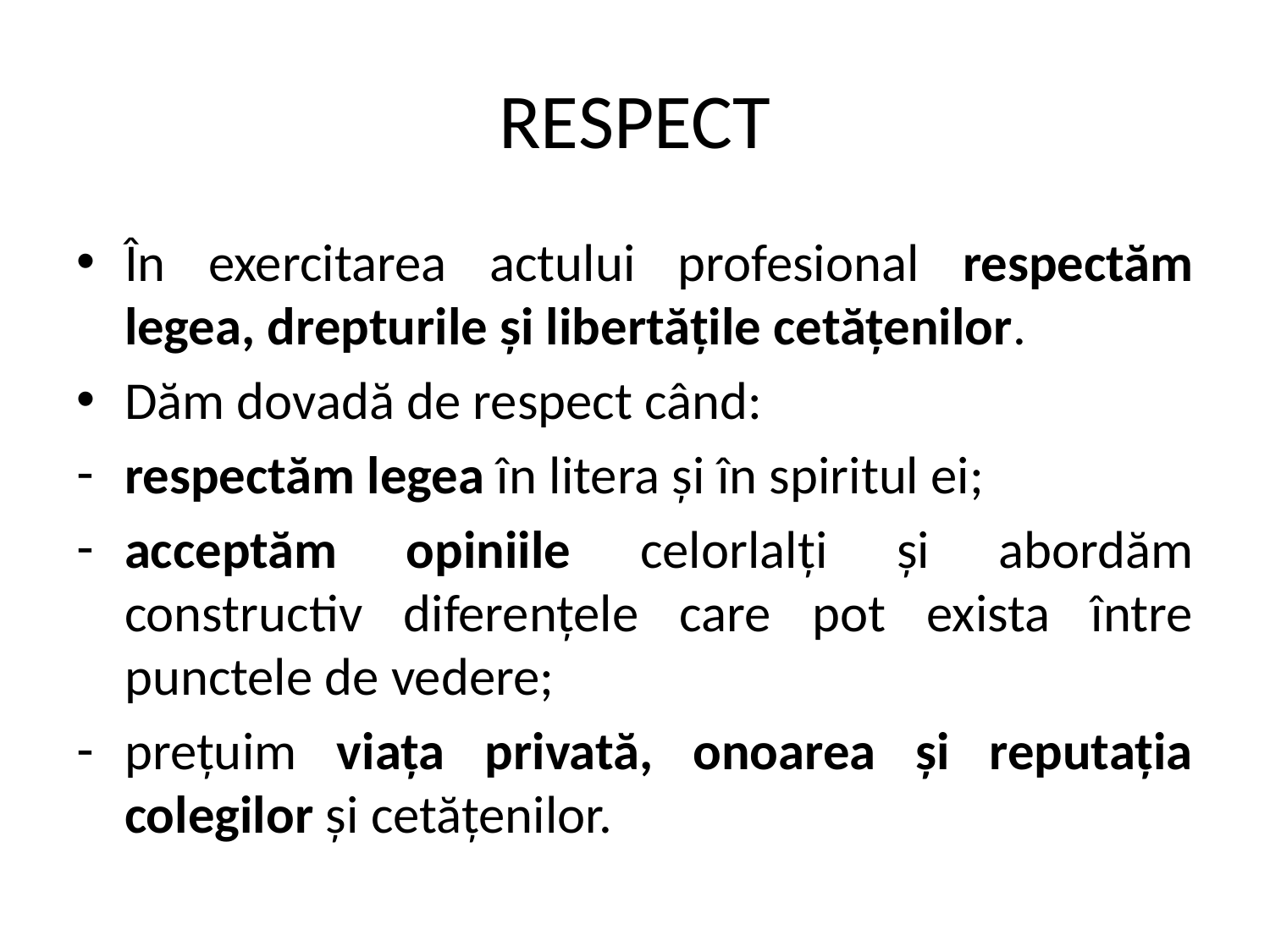

# RESPECT
În exercitarea actului profesional respectăm legea, drepturile și libertățile cetățenilor.
Dăm dovadă de respect când:
respectăm legea în litera și în spiritul ei;
acceptăm opiniile celorlalți și abordăm constructiv diferențele care pot exista între punctele de vedere;
prețuim viața privată, onoarea și reputația colegilor și cetățenilor.